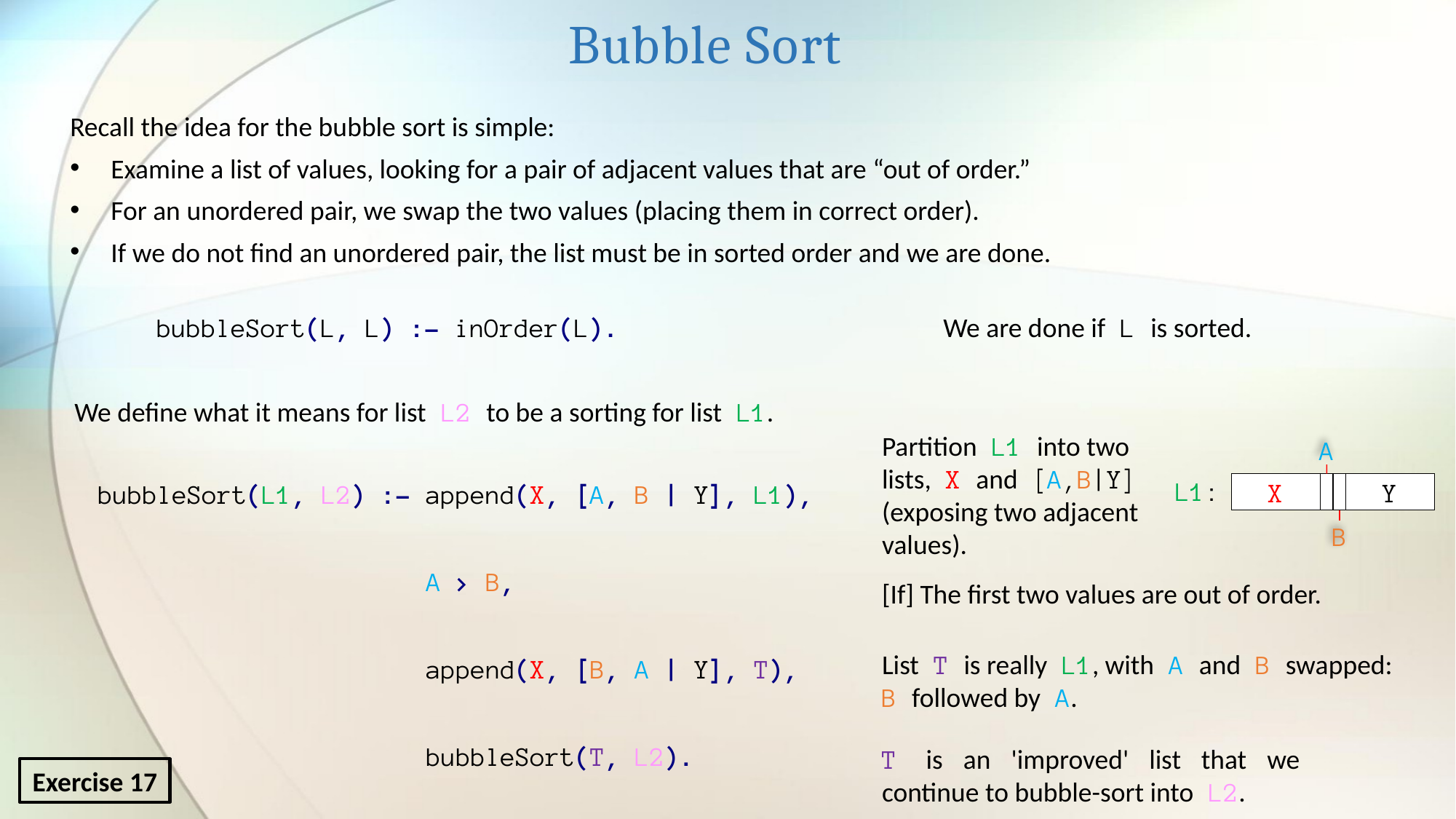

Bubble Sort
Recall the idea for the bubble sort is simple:
Examine a list of values, looking for a pair of adjacent values that are “out of order.”
For an unordered pair, we swap the two values (placing them in correct order).
If we do not find an unordered pair, the list must be in sorted order and we are done.
bubbleSort(L, L) :- inOrder(L).
We are done if L is sorted.
We define what it means for list L2 to be a sorting for list L1.
Partition L1 into two lists, X and [A,B|Y] (exposing two adjacent values).
A
L1:
X

Y
B
bubbleSort(L1, L2) :- append(X, [A, B | Y], L1),
                      A > B,
                      append(X, [B, A | Y], T),
                      bubbleSort(T, L2).
[If] The first two values are out of order.
List T is really L1, with A and B swapped: B followed by A.
T is an 'improved' list that we continue to bubble-sort into L2.
Exercise 17